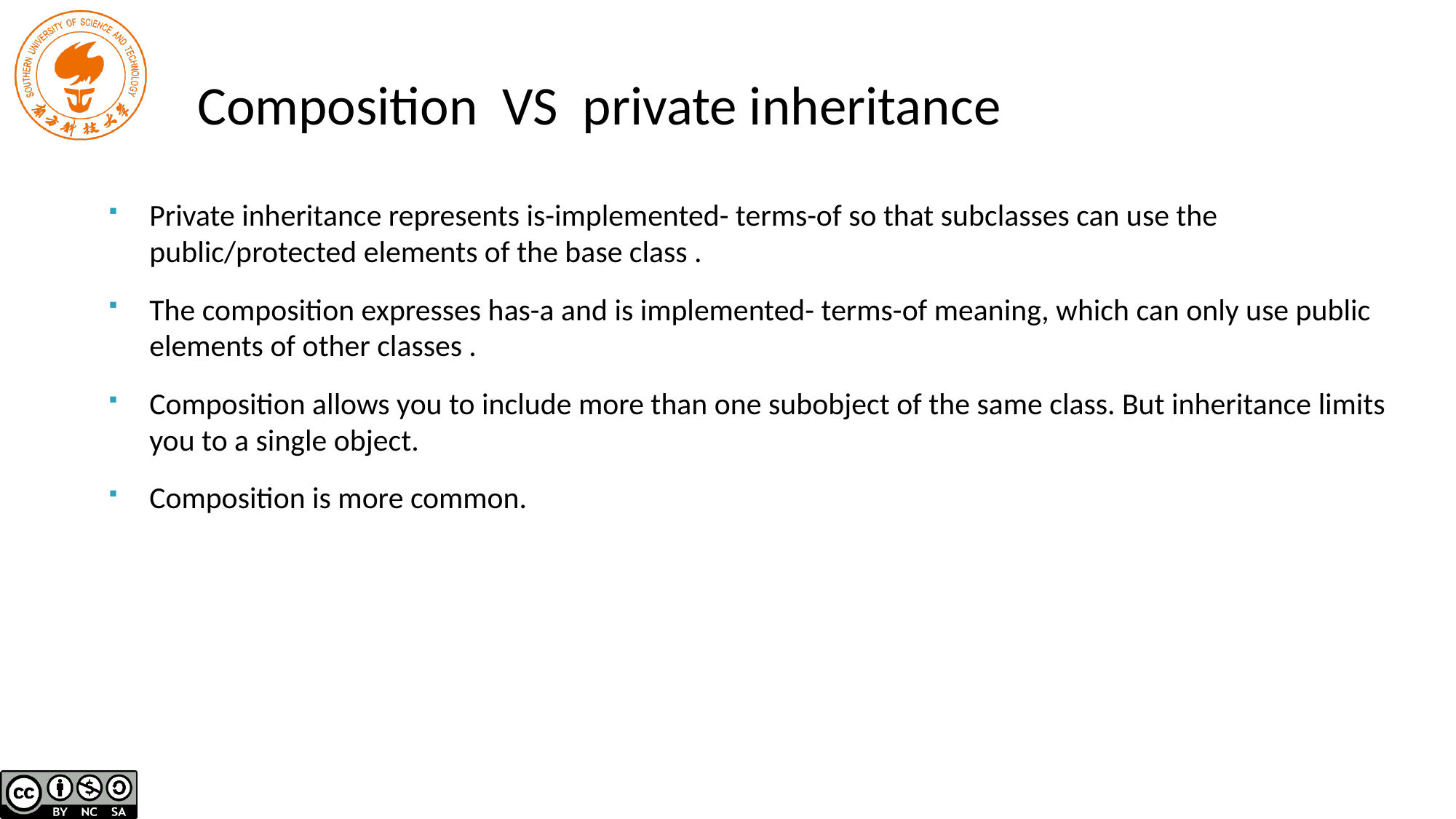

Composition  VS  private inheritance

Private inheritance represents is-implemented- terms-of so that subclasses can use the public/protected elements of the base class .
The composition expresses has-a and is implemented- terms-of meaning, which can only use public elements of other classes .
Composition allows you to include more than one subobject of the same class. But inheritance limits you to a single object.
Composition is more common.